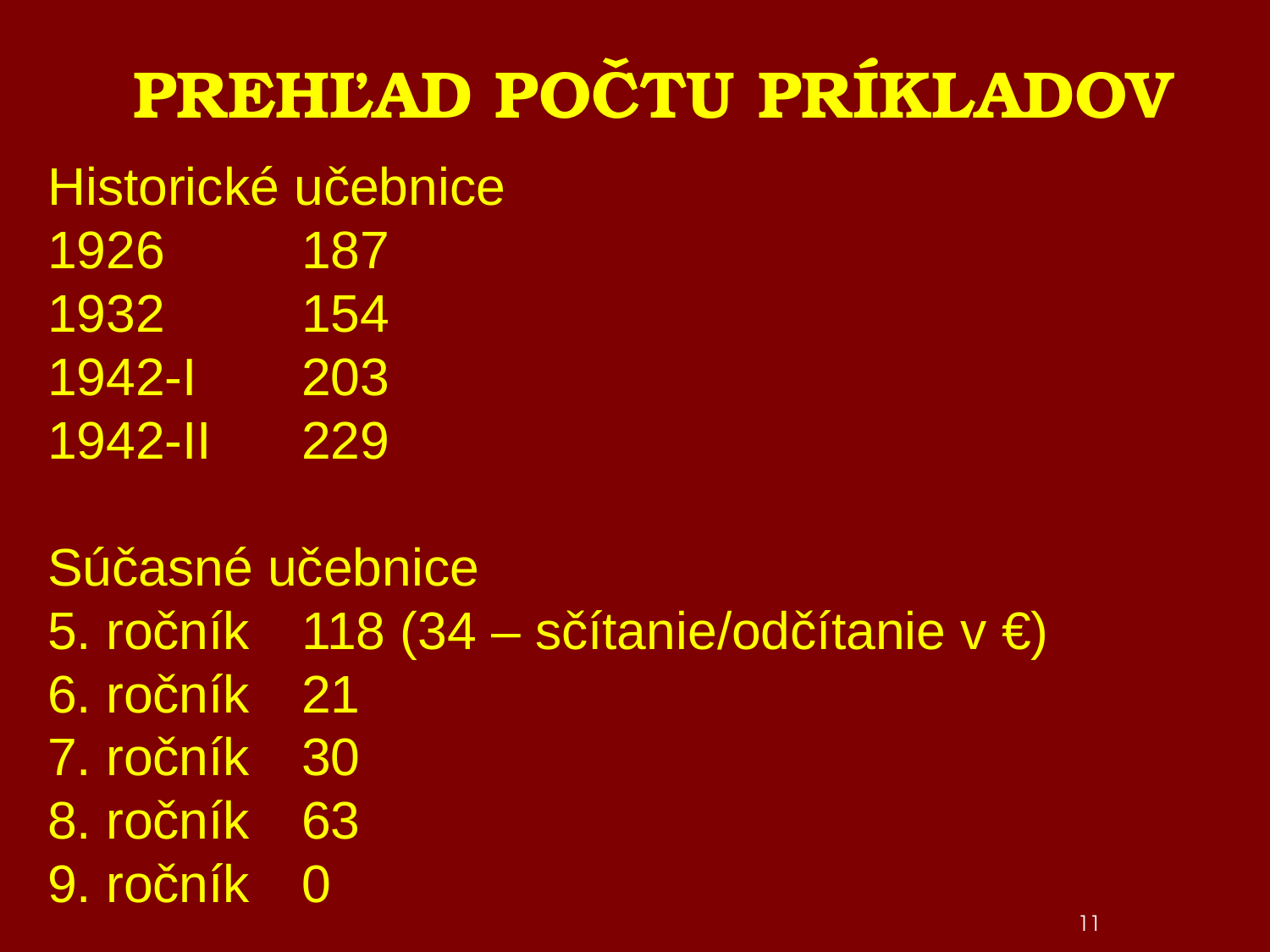

# Prehľad počtu príkladov
Historické učebnice
1926 	187
1932 	154
1942-I	203
1942-II	229

Súčasné učebnice
5. ročník	118 (34 – sčítanie/odčítanie v €)
6. ročník 	21
7. ročník 	30
8. ročník 	63
9. ročník	0
11